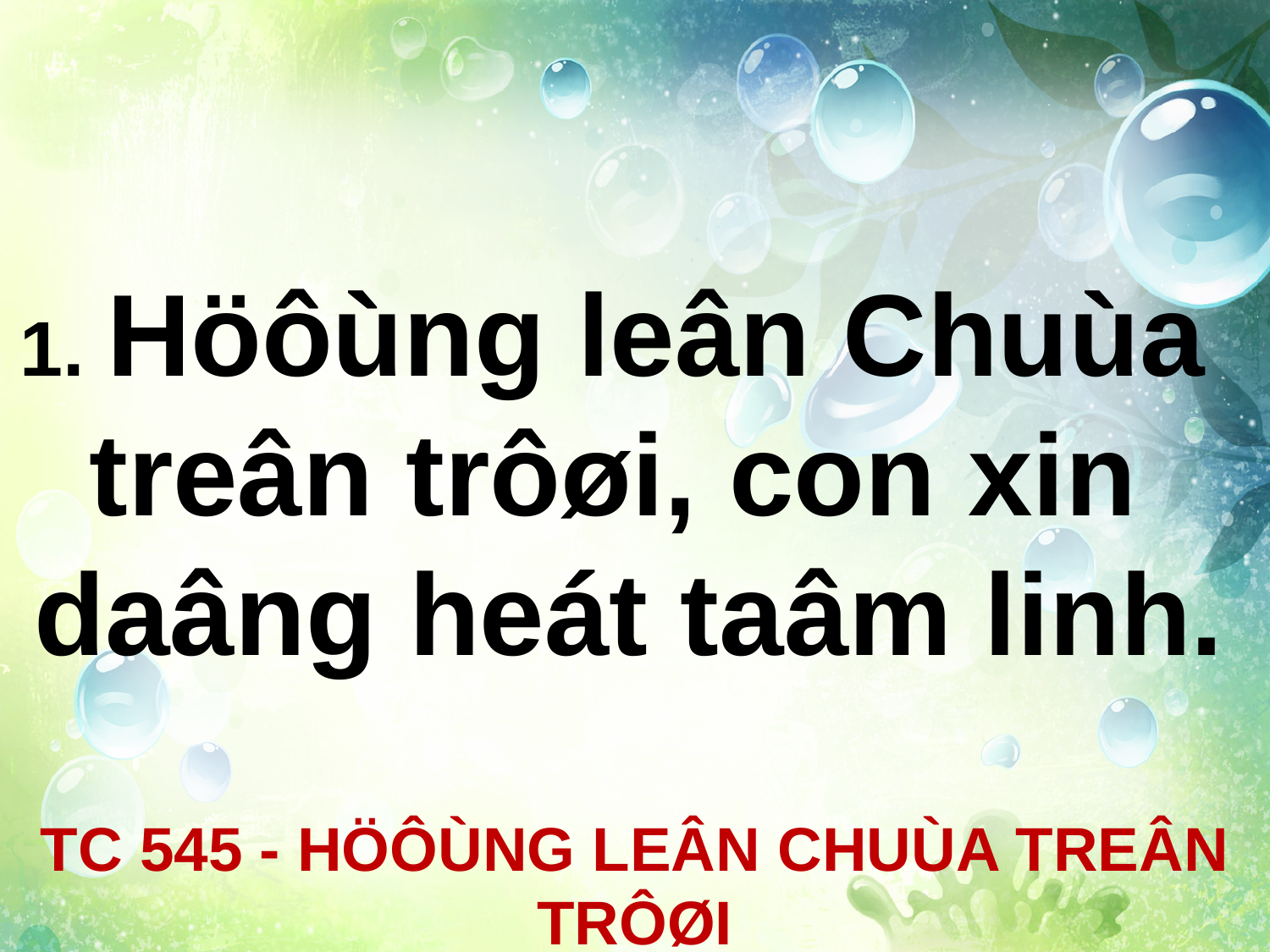

1. Höôùng leân Chuùa
treân trôøi, con xin
daâng heát taâm linh.
TC 545 - HÖÔÙNG LEÂN CHUÙA TREÂN TRÔØI